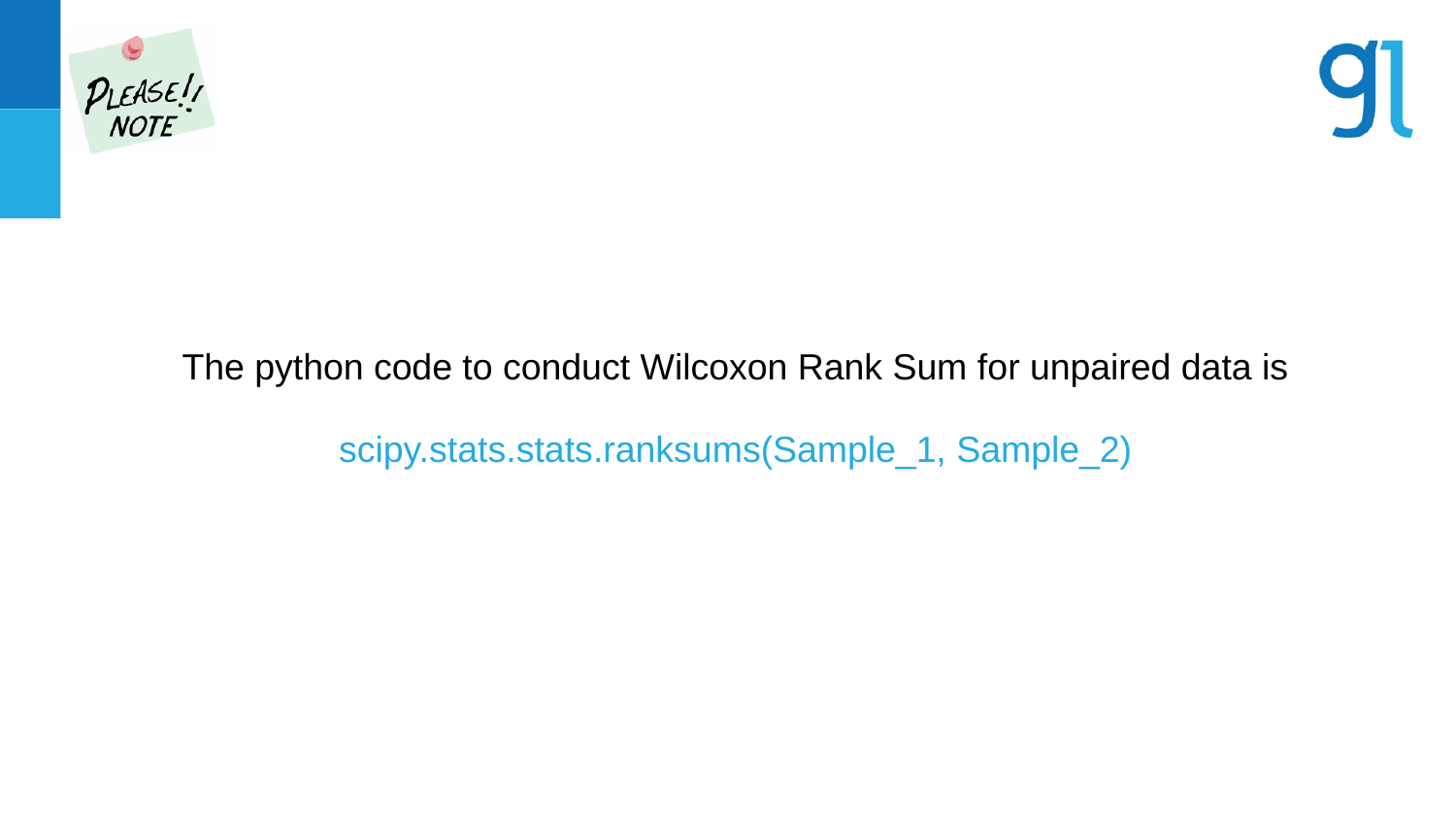

The python code to conduct Wilcoxon Rank Sum for unpaired data is
scipy.stats.stats.ranksums(Sample_1, Sample_2)